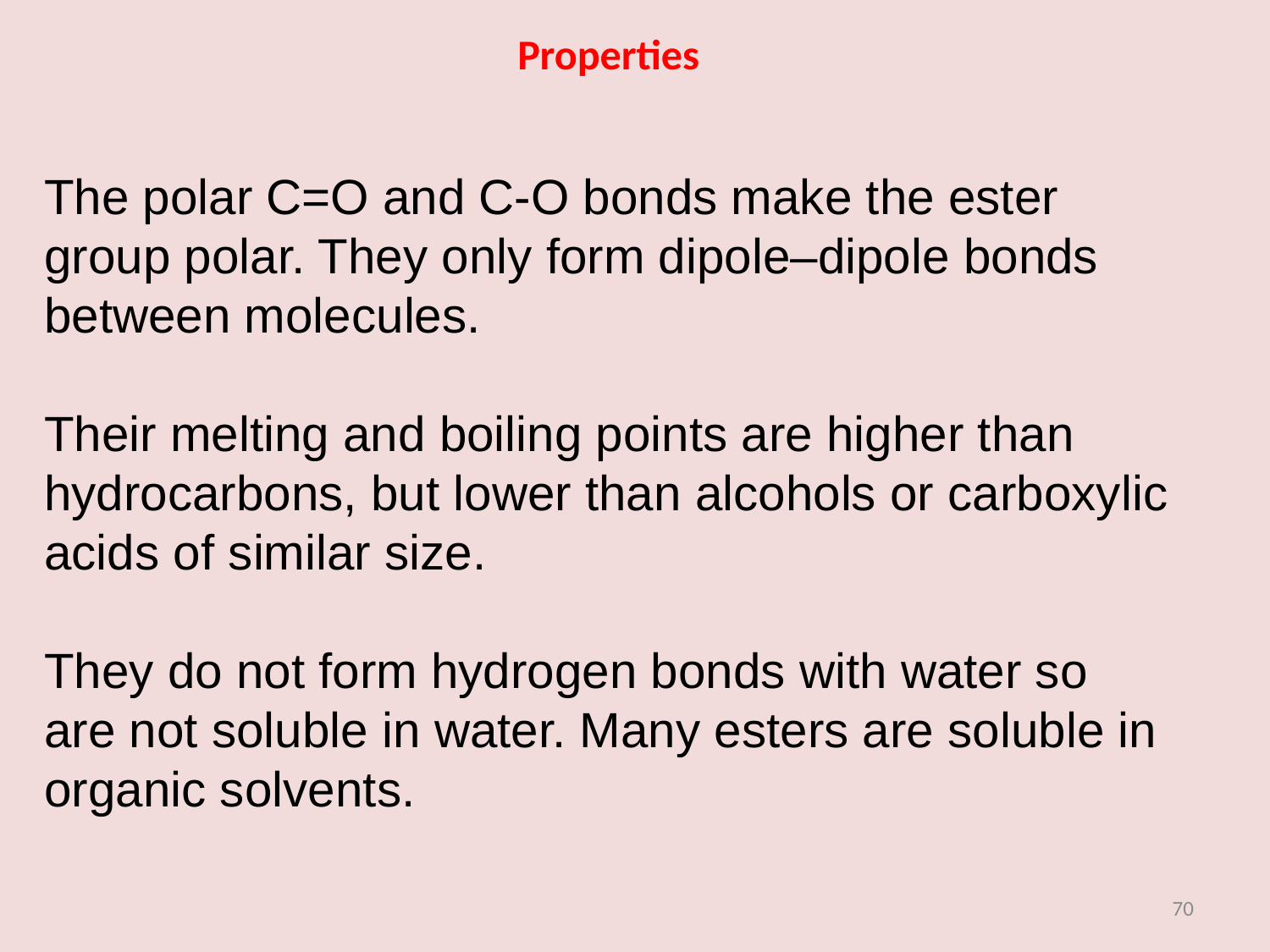

# Properties
The polar C=O and C-O bonds make the ester group polar. They only form dipole–dipole bonds between molecules.

Their melting and boiling points are higher than hydrocarbons, but lower than alcohols or carboxylic acids of similar size.

They do not form hydrogen bonds with water so are not soluble in water. Many esters are soluble in organic solvents.
70